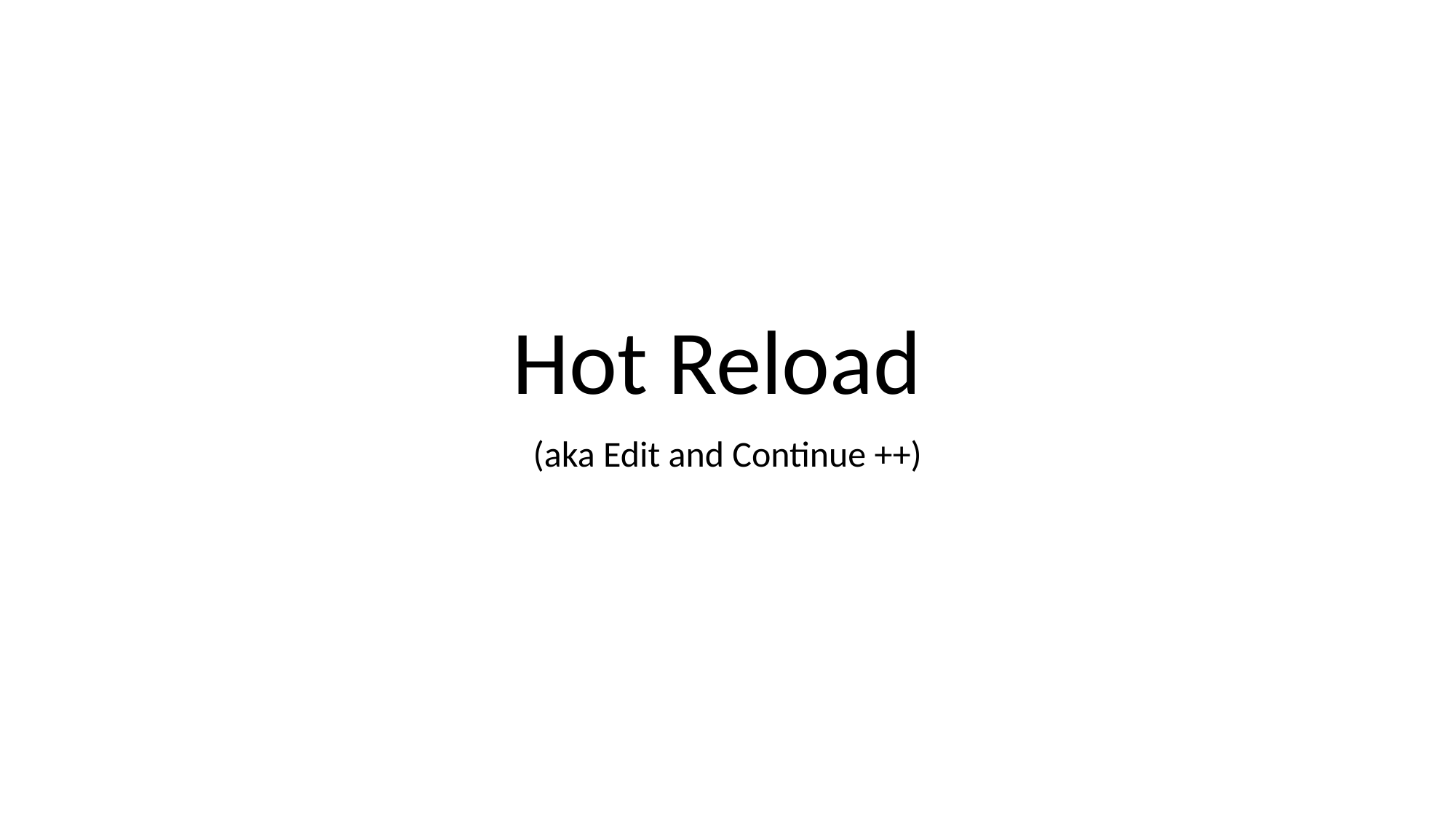

# Hot Reload
(aka Edit and Continue ++)